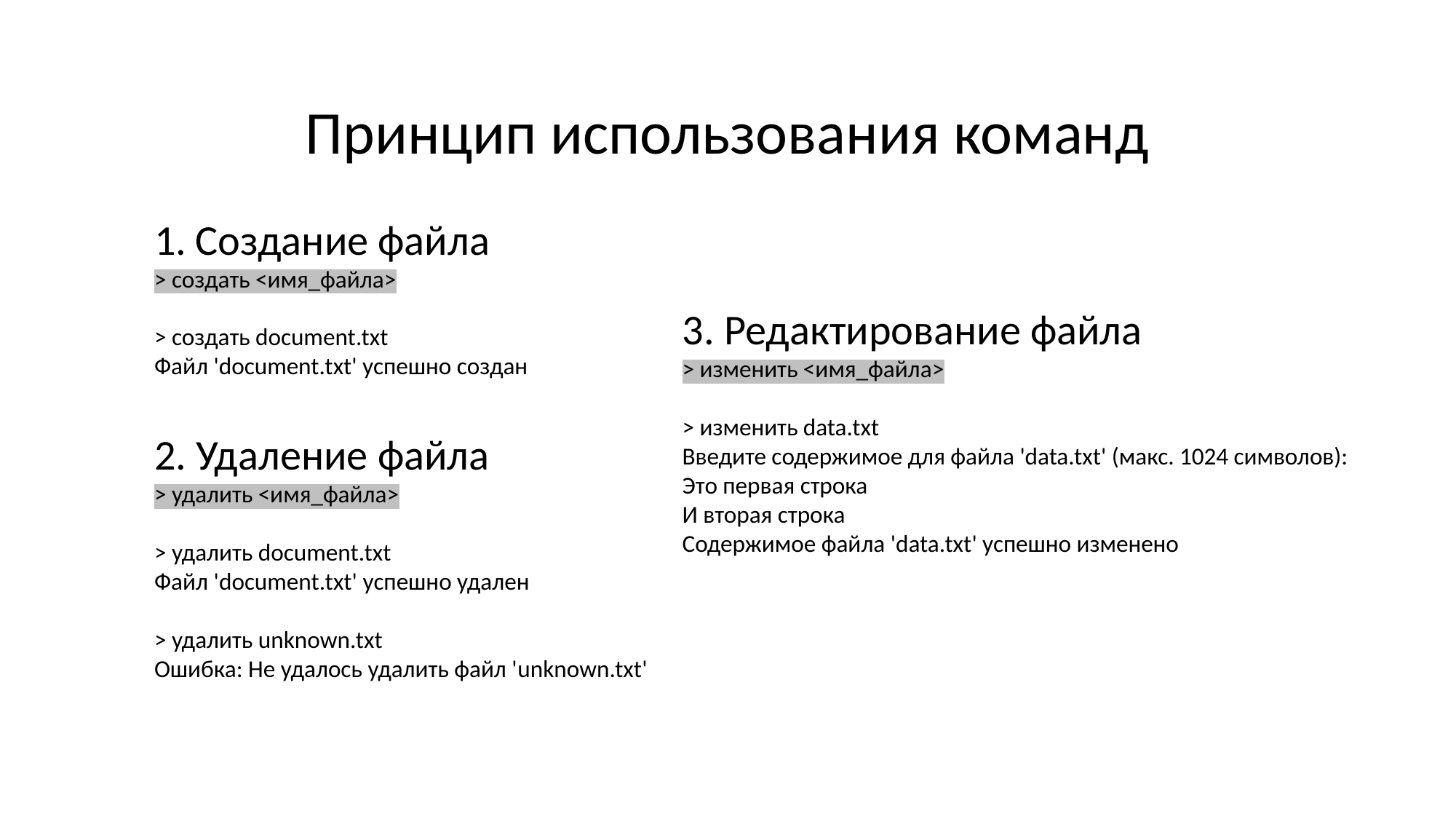

Принцип использования команд
Создание файла
> создать <имя_файла>

> создать document.txt
Файл 'document.txt' успешно создан
3. Редактирование файла
> изменить <имя_файла>

> изменить data.txt
Введите содержимое для файла 'data.txt' (макс. 1024 символов):
Это первая строка
И вторая строка
Содержимое файла 'data.txt' успешно изменено
2. Удаление файла
> удалить <имя_файла>

> удалить document.txt
Файл 'document.txt' успешно удален

> удалить unknown.txt
Ошибка: Не удалось удалить файл 'unknown.txt'